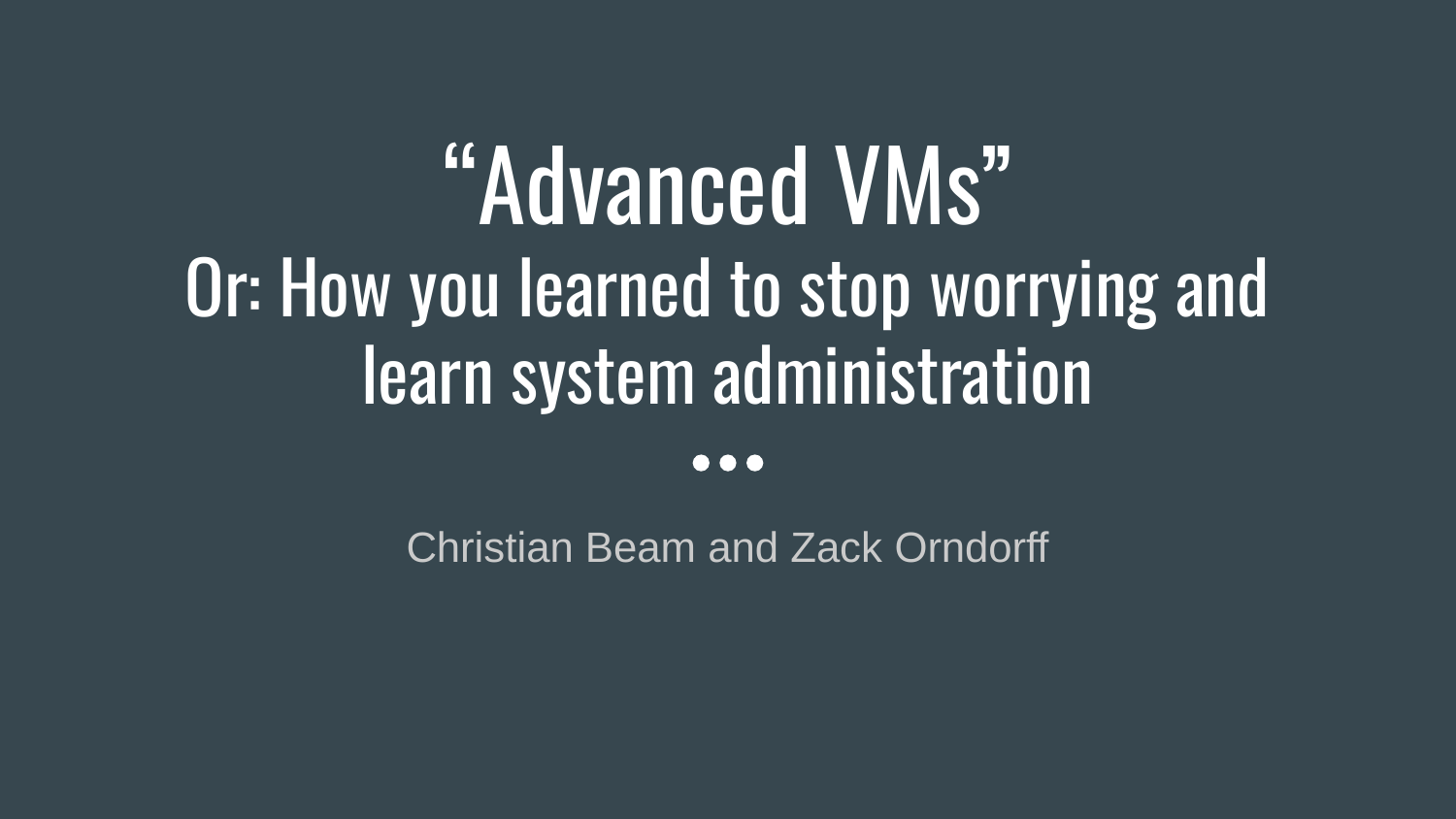

# “Advanced VMs”
Or: How you learned to stop worrying and learn system administration
Christian Beam and Zack Orndorff